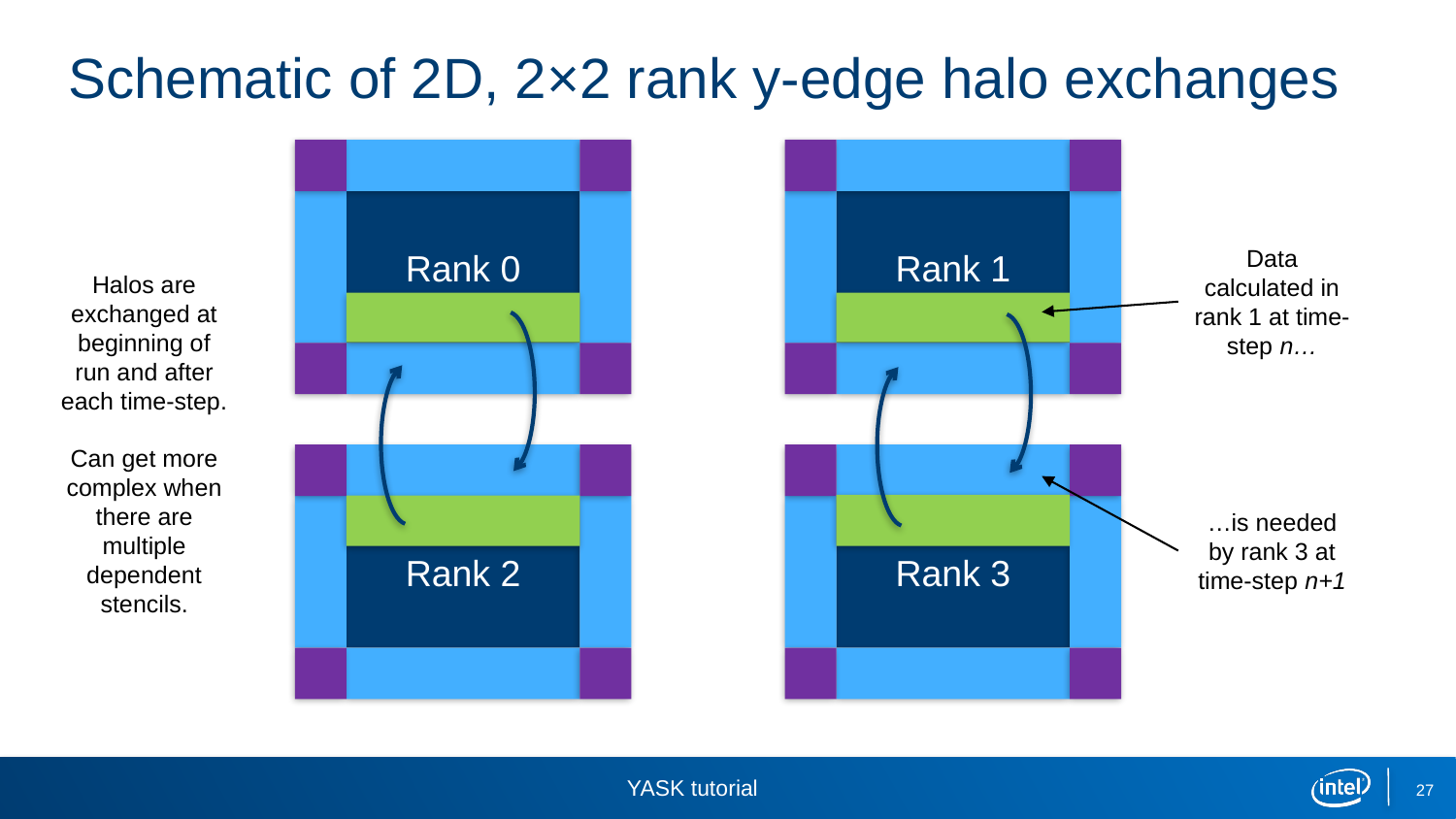

# Schematic of 2D, 2×2 rank y-edge halo exchanges

Rank 0

Rank 1

Data calculated in rank 1 at time-step n…
Halos are exchanged at beginning of run and after each time-step.

Can get more complex when there are multiple dependent stencils.

Rank 2

Rank 3

…is needed by rank 3 at time-step n+1
YASK tutorial
27